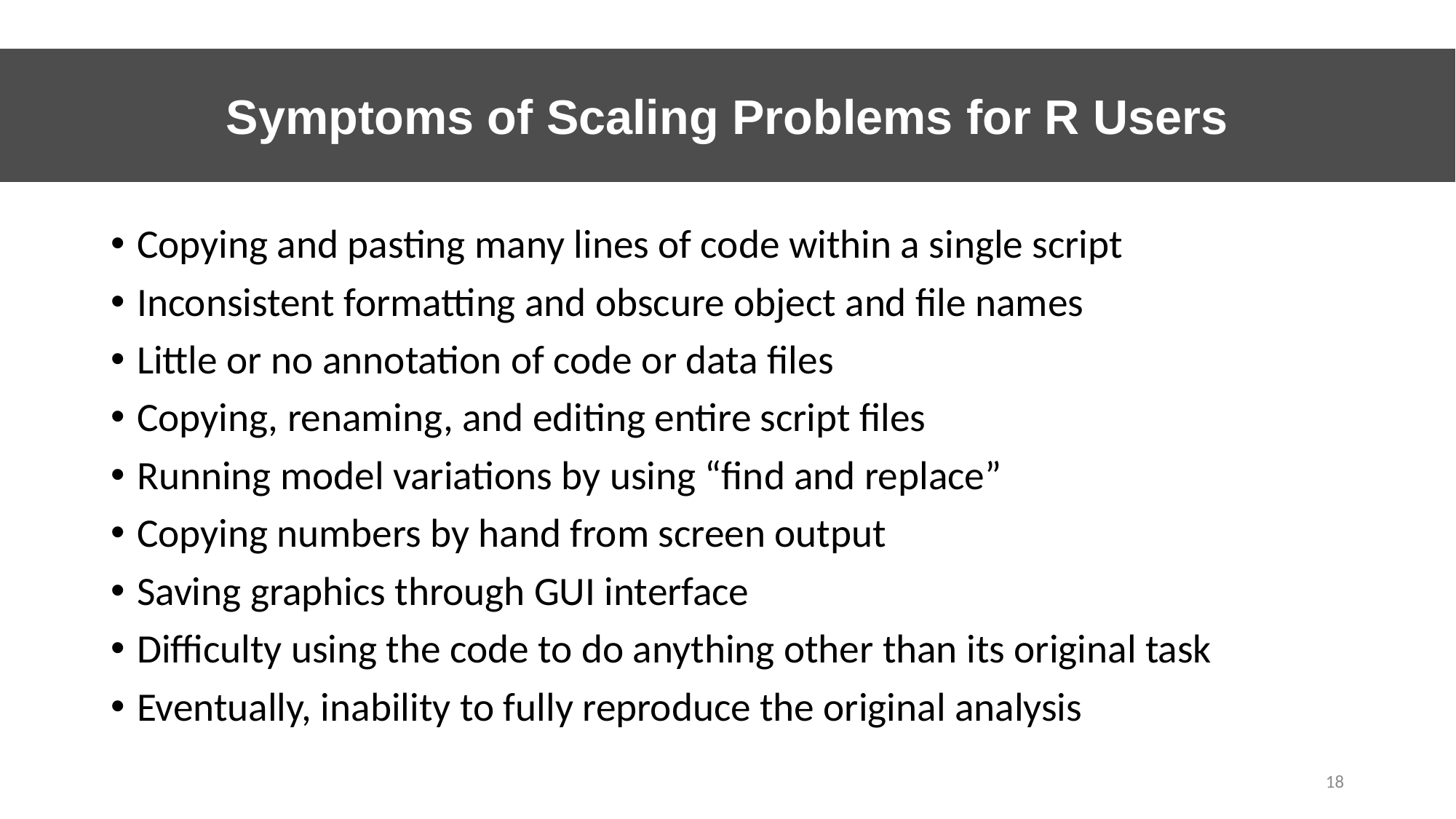

#

Symptoms of Scaling Problems for R Users
Copying and pasting many lines of code within a single script
Inconsistent formatting and obscure object and file names
Little or no annotation of code or data files
Copying, renaming, and editing entire script files
Running model variations by using “find and replace”
Copying numbers by hand from screen output
Saving graphics through GUI interface
Difficulty using the code to do anything other than its original task
Eventually, inability to fully reproduce the original analysis

18